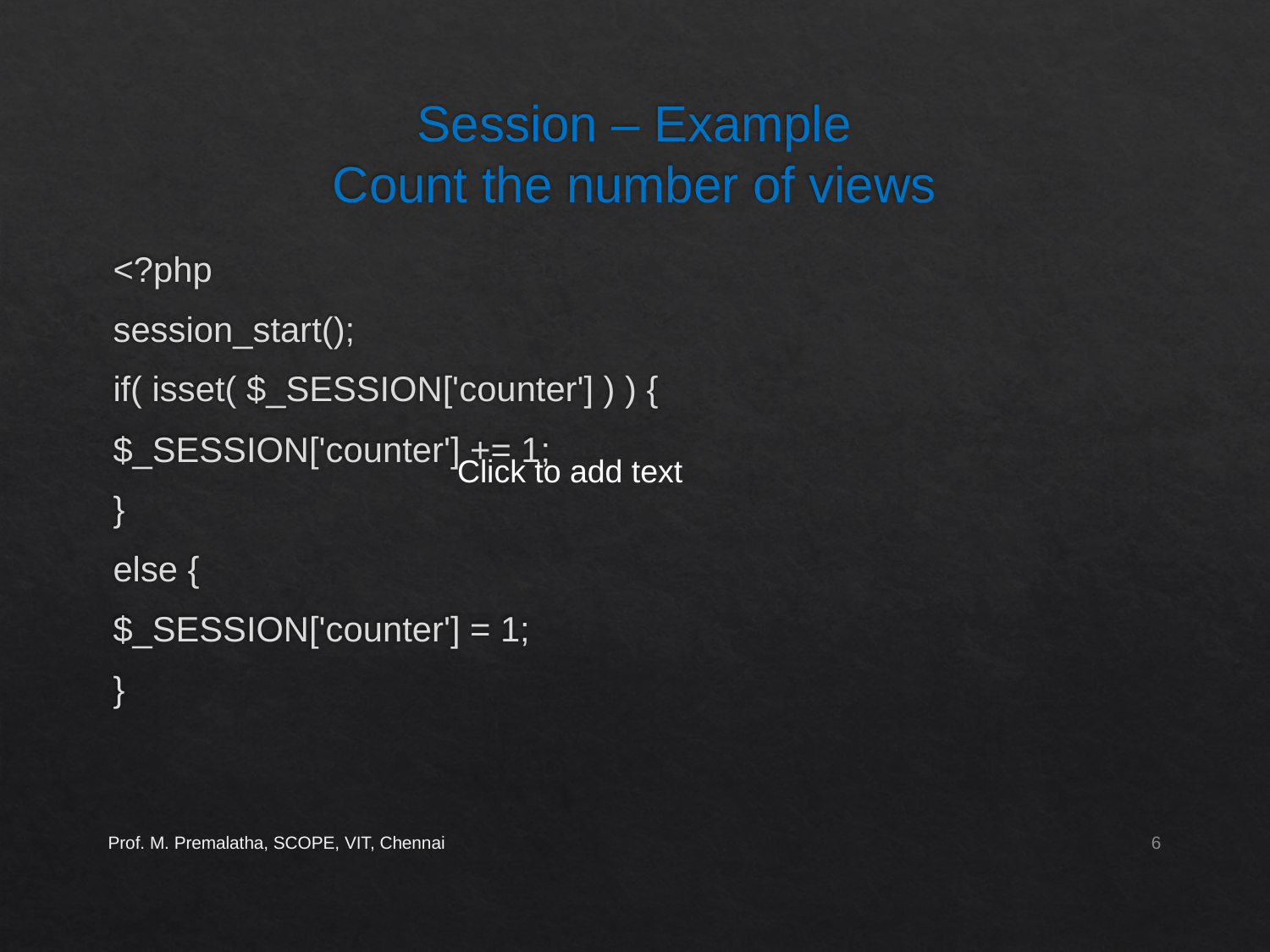

# Session – Example Count the number of views
<?php
session_start();
if( isset( $_SESSION['counter'] ) ) {
$_SESSION['counter'] += 1;
}
else {
$_SESSION['counter'] = 1;
}

Click to add text
Prof. M. Premalatha, SCOPE, VIT, Chennai
6